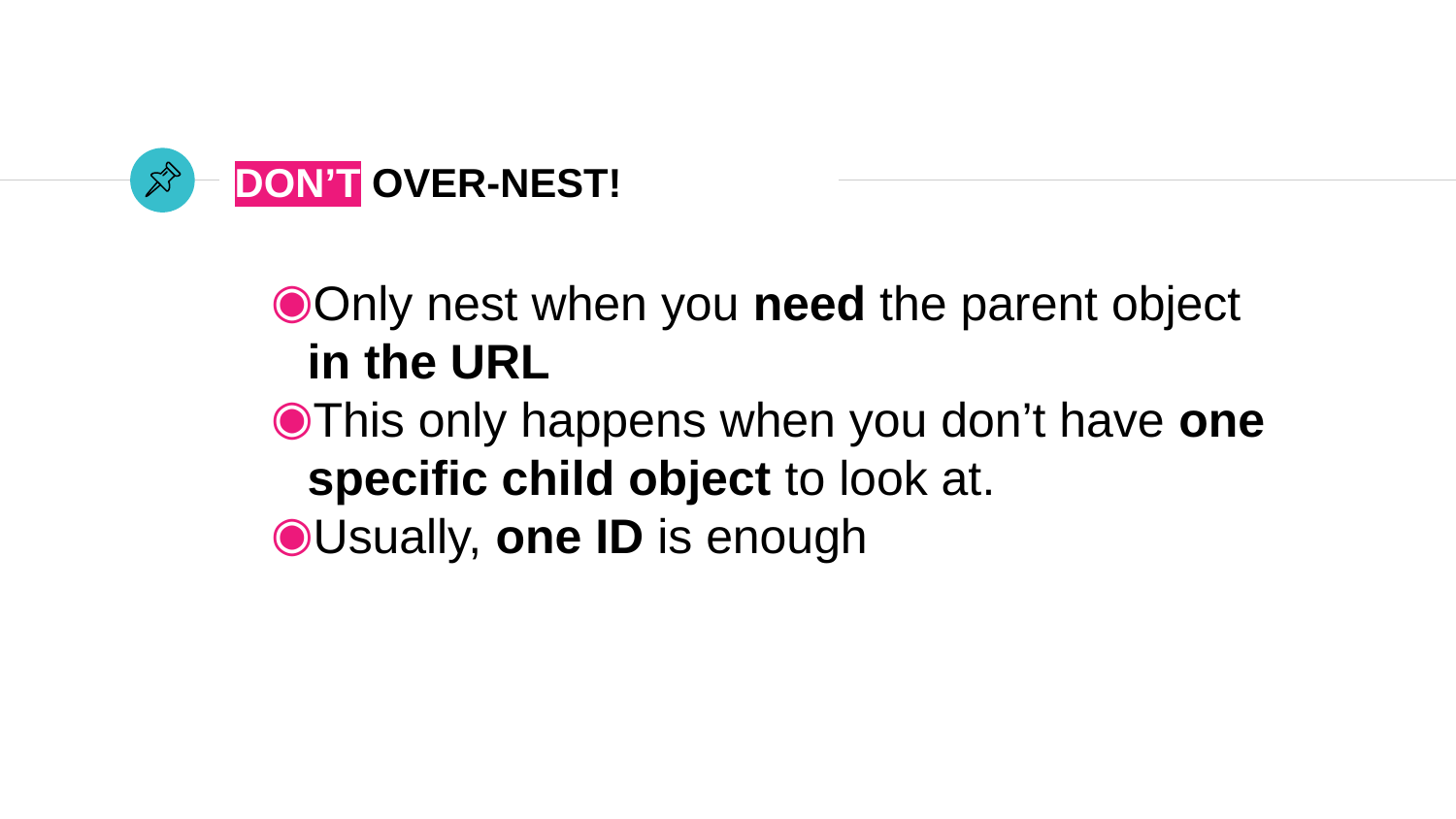

# DON’T OVER-NEST!

Only nest when you need the parent object
in the URL
This only happens when you don’t have one specific child object to look at.
Usually, one ID is enough